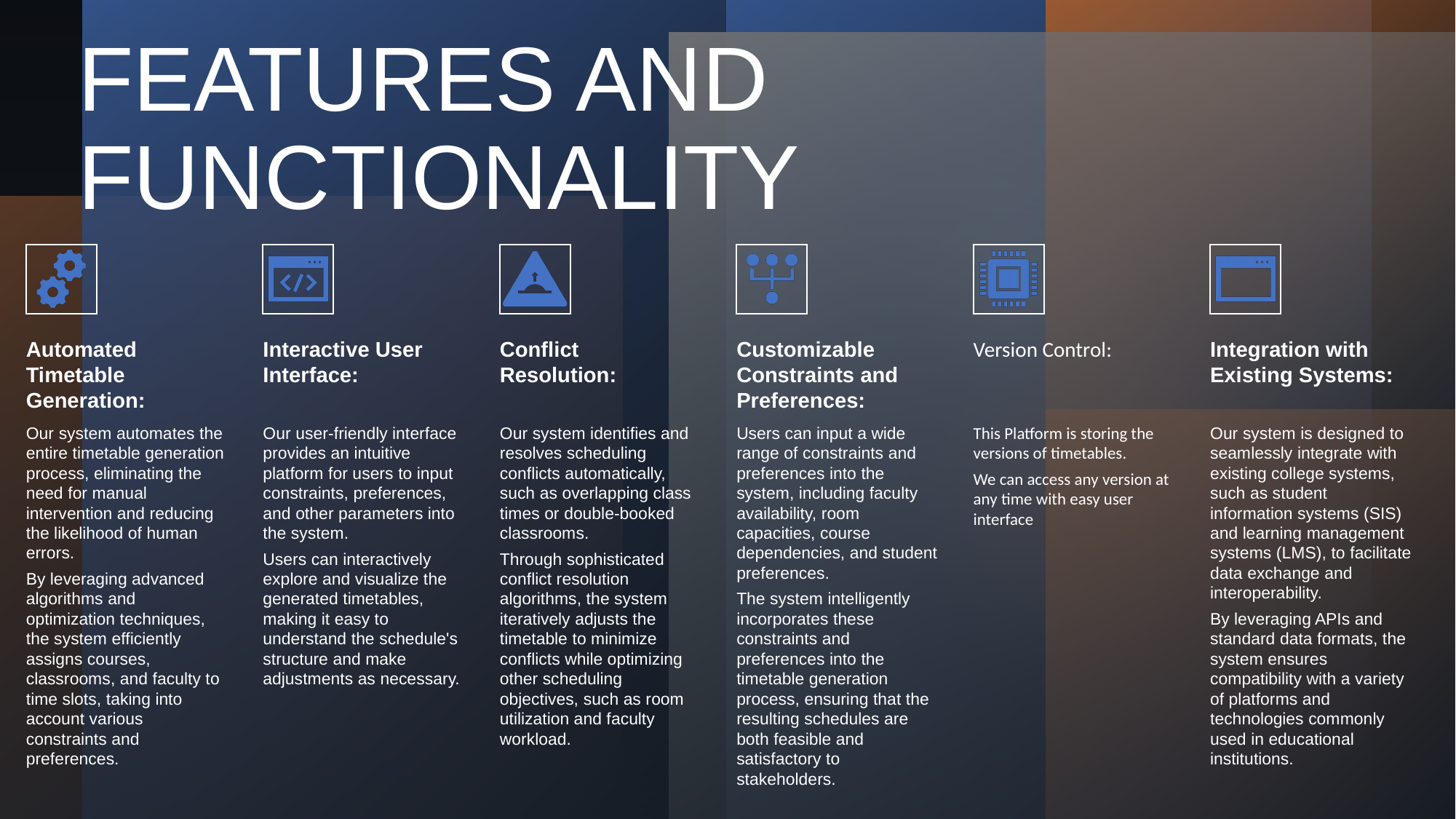

# FEATURES AND FUNCTIONALITY
Automated Timetable Generation:
Our system automates the entire timetable generation process, eliminating the need for manual intervention and reducing the likelihood of human errors.
By leveraging advanced algorithms and optimization techniques, the system efficiently assigns courses, classrooms, and faculty to time slots, taking into account various constraints and preferences.
Interactive User Interface:
Our user-friendly interface provides an intuitive platform for users to input constraints, preferences, and other parameters into the system.
Users can interactively explore and visualize the generated timetables, making it easy to understand the schedule's structure and make adjustments as necessary.
Conflict Resolution:
Our system identifies and resolves scheduling conflicts automatically, such as overlapping class times or double-booked classrooms.
Through sophisticated conflict resolution algorithms, the system iteratively adjusts the timetable to minimize conflicts while optimizing other scheduling objectives, such as room utilization and faculty workload.
Customizable Constraints and Preferences:
Users can input a wide range of constraints and preferences into the system, including faculty availability, room capacities, course dependencies, and student preferences.
The system intelligently incorporates these constraints and preferences into the timetable generation process, ensuring that the resulting schedules are both feasible and satisfactory to stakeholders.
Version Control:
This Platform is storing the versions of timetables.
We can access any version at any time with easy user interface
Integration with Existing Systems:
Our system is designed to seamlessly integrate with existing college systems, such as student information systems (SIS) and learning management systems (LMS), to facilitate data exchange and interoperability.
By leveraging APIs and standard data formats, the system ensures compatibility with a variety of platforms and technologies commonly used in educational institutions.